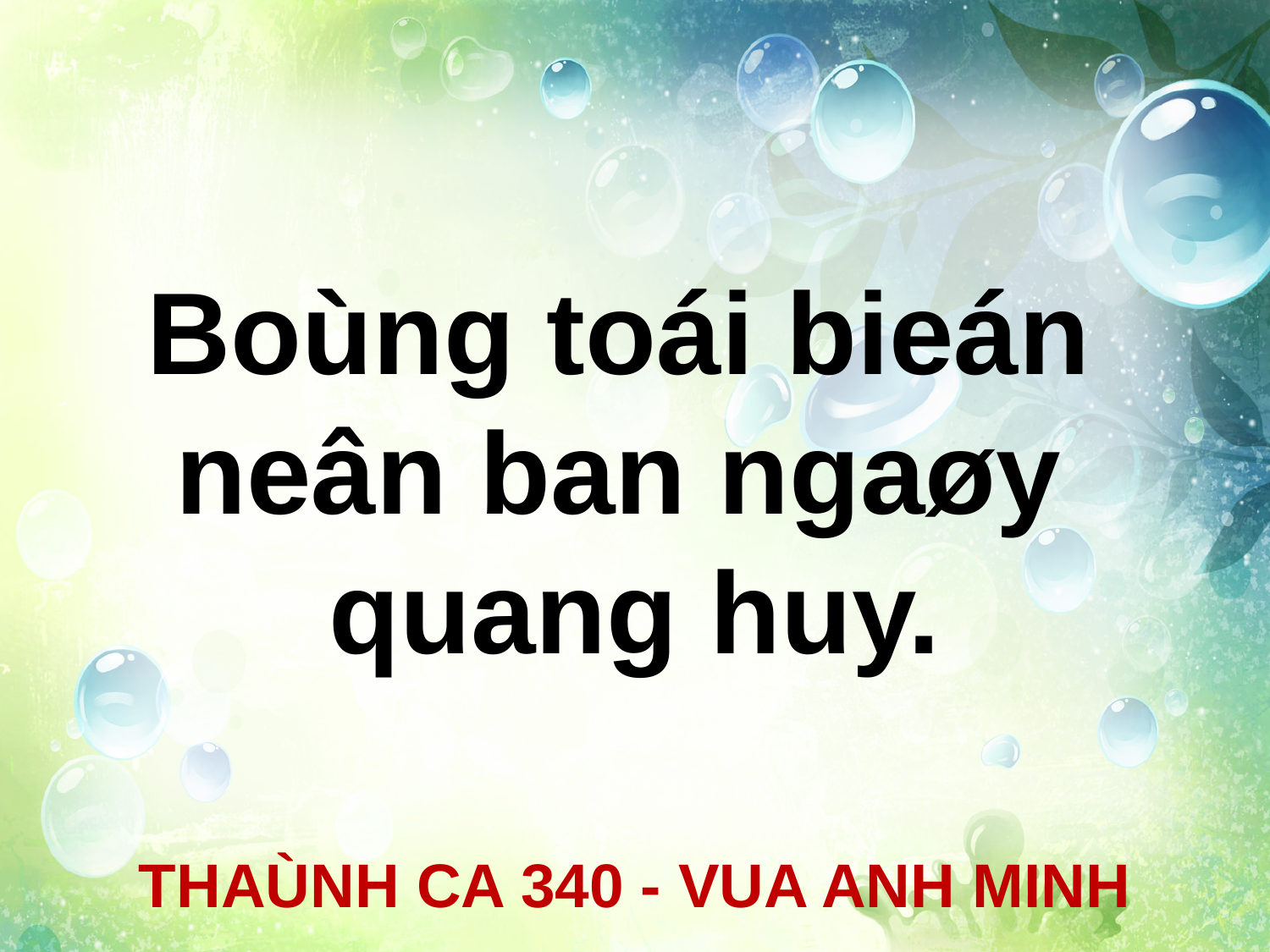

Boùng toái bieán
neân ban ngaøy
quang huy.
THAÙNH CA 340 - VUA ANH MINH